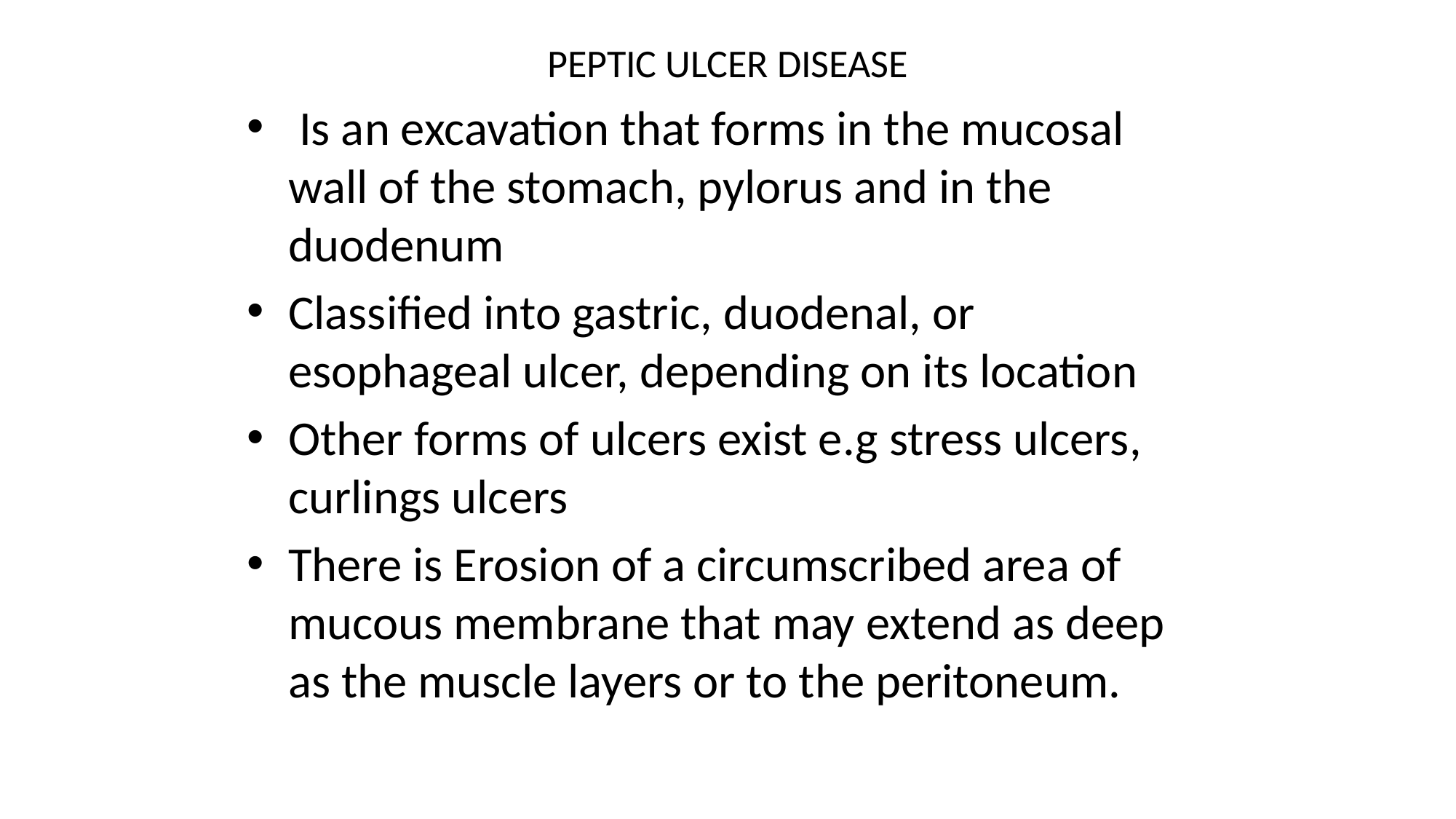

# PEPTIC ULCER DISEASE
 Is an excavation that forms in the mucosal wall of the stomach, pylorus and in the duodenum
Classified into gastric, duodenal, or esophageal ulcer, depending on its location
Other forms of ulcers exist e.g stress ulcers, curlings ulcers
There is Erosion of a circumscribed area of mucous membrane that may extend as deep as the muscle layers or to the peritoneum.